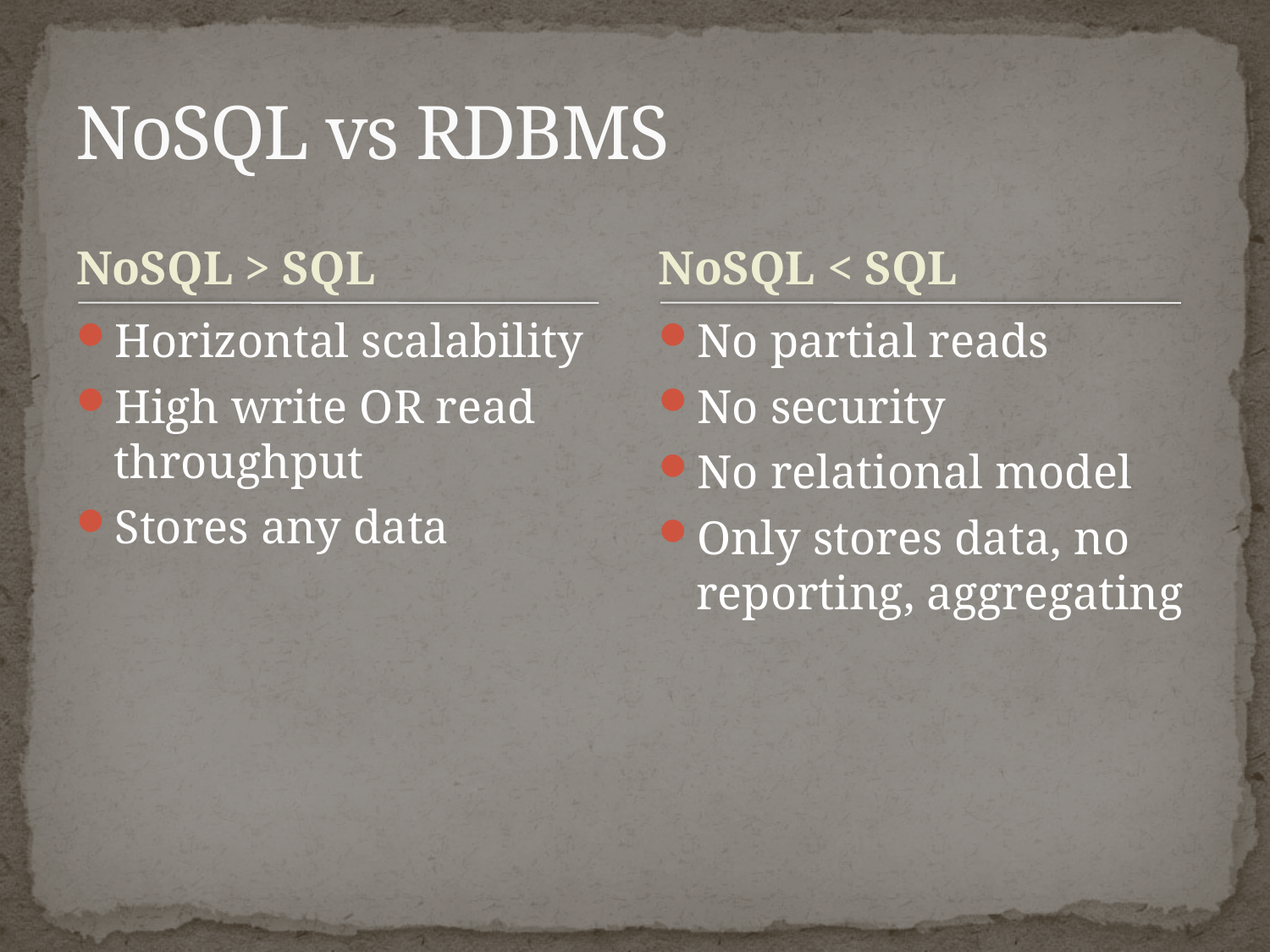

# NoSQL vs RDBMS
NoSQL > SQL
NoSQL < SQL
Horizontal scalability
High write OR read throughput
Stores any data
No partial reads
No security
No relational model
Only stores data, no reporting, aggregating